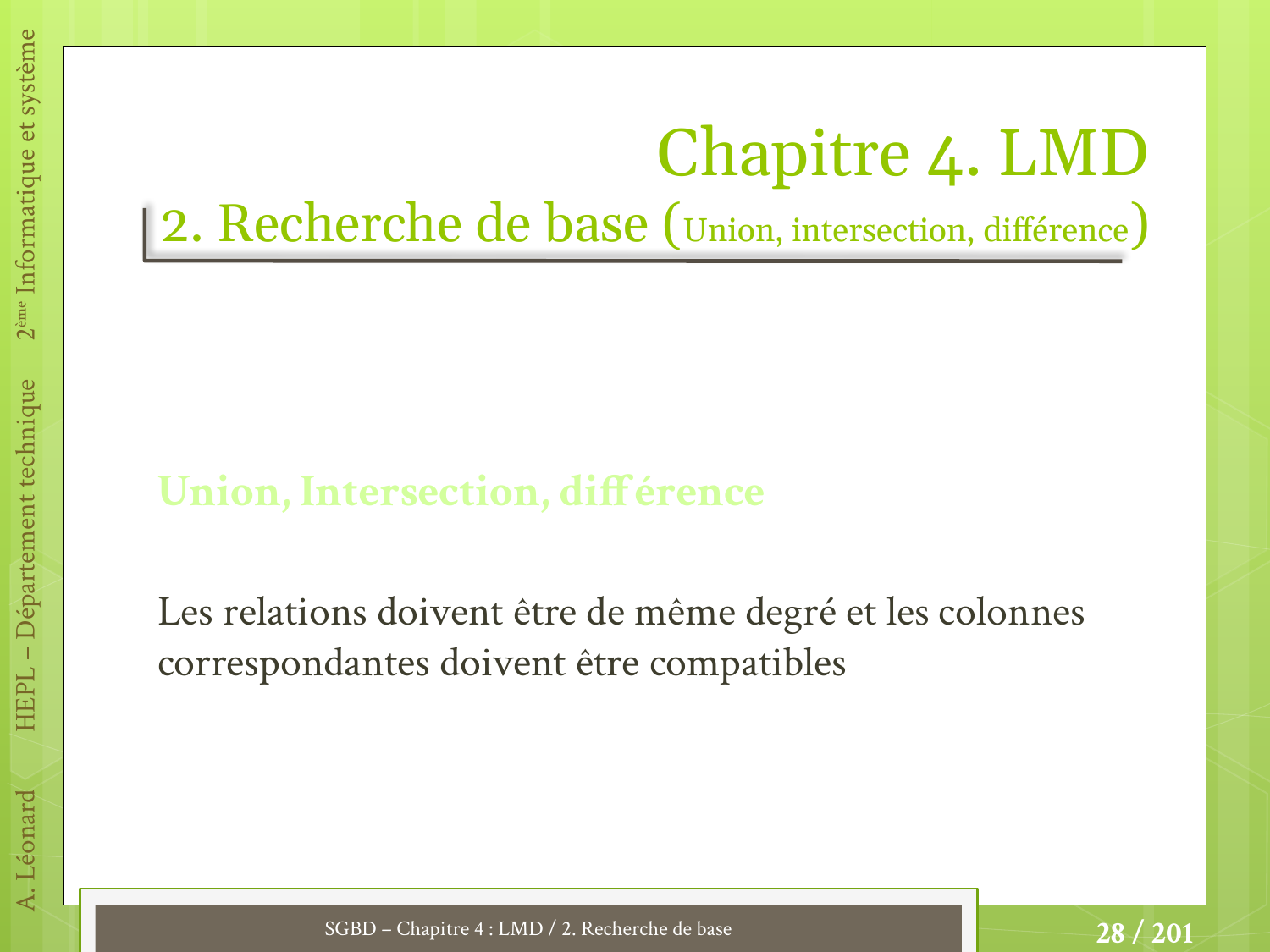

# Chapitre 4. LMD 2. Recherche de base (Union, intersection, différence)
Union, Intersection, différence

Les relations doivent être de même degré et les colonnes correspondantes doivent être compatibles
SGBD – Chapitre 4 : LMD / 2. Recherche de base